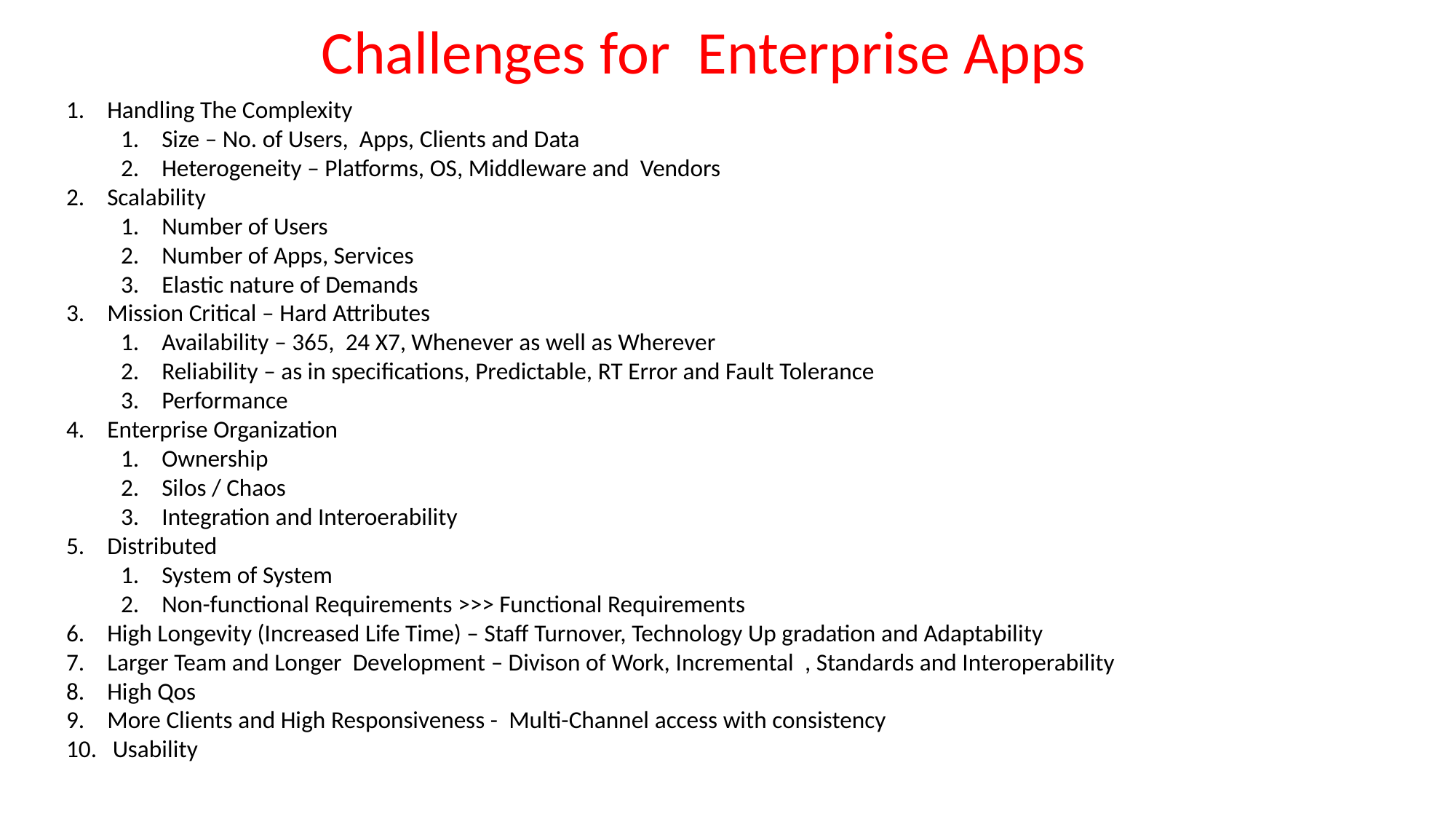

Challenges for  Enterprise Apps
Handling The Complexity
Size – No. of Users,  Apps, Clients and Data
Heterogeneity – Platforms, OS, Middleware and  Vendors
Scalability
Number of Users
Number of Apps, Services
Elastic nature of Demands
Mission Critical – Hard Attributes
Availability – 365,  24 X7, Whenever as well as Wherever
Reliability – as in specifications, Predictable, RT Error and Fault Tolerance
Performance
Enterprise Organization
Ownership
Silos / Chaos
Integration and Interoerability
Distributed
System of System
Non-functional Requirements >>> Functional Requirements
High Longevity (Increased Life Time) – Staff Turnover, Technology Up gradation and Adaptability
Larger Team and Longer  Development – Divison of Work, Incremental  , Standards and Interoperability
High Qos
More Clients and High Responsiveness -  Multi-Channel access with consistency
 Usability